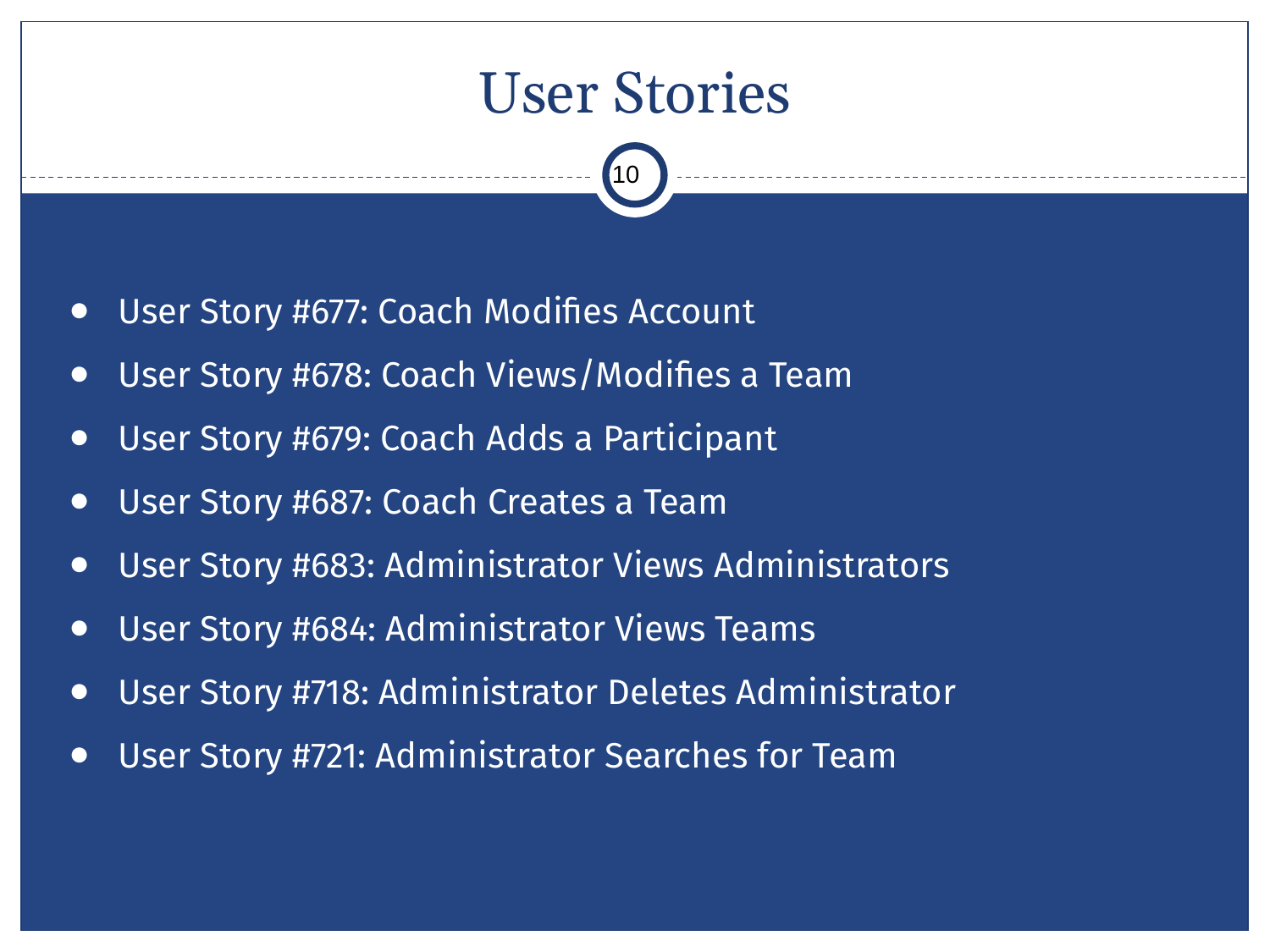

# User Stories
10

User Story #677: Coach Modifies Account
User Story #678: Coach Views/Modifies a Team
User Story #679: Coach Adds a Participant
User Story #687: Coach Creates a Team
User Story #683: Administrator Views Administrators
User Story #684: Administrator Views Teams
User Story #718: Administrator Deletes Administrator
User Story #721: Administrator Searches for Team